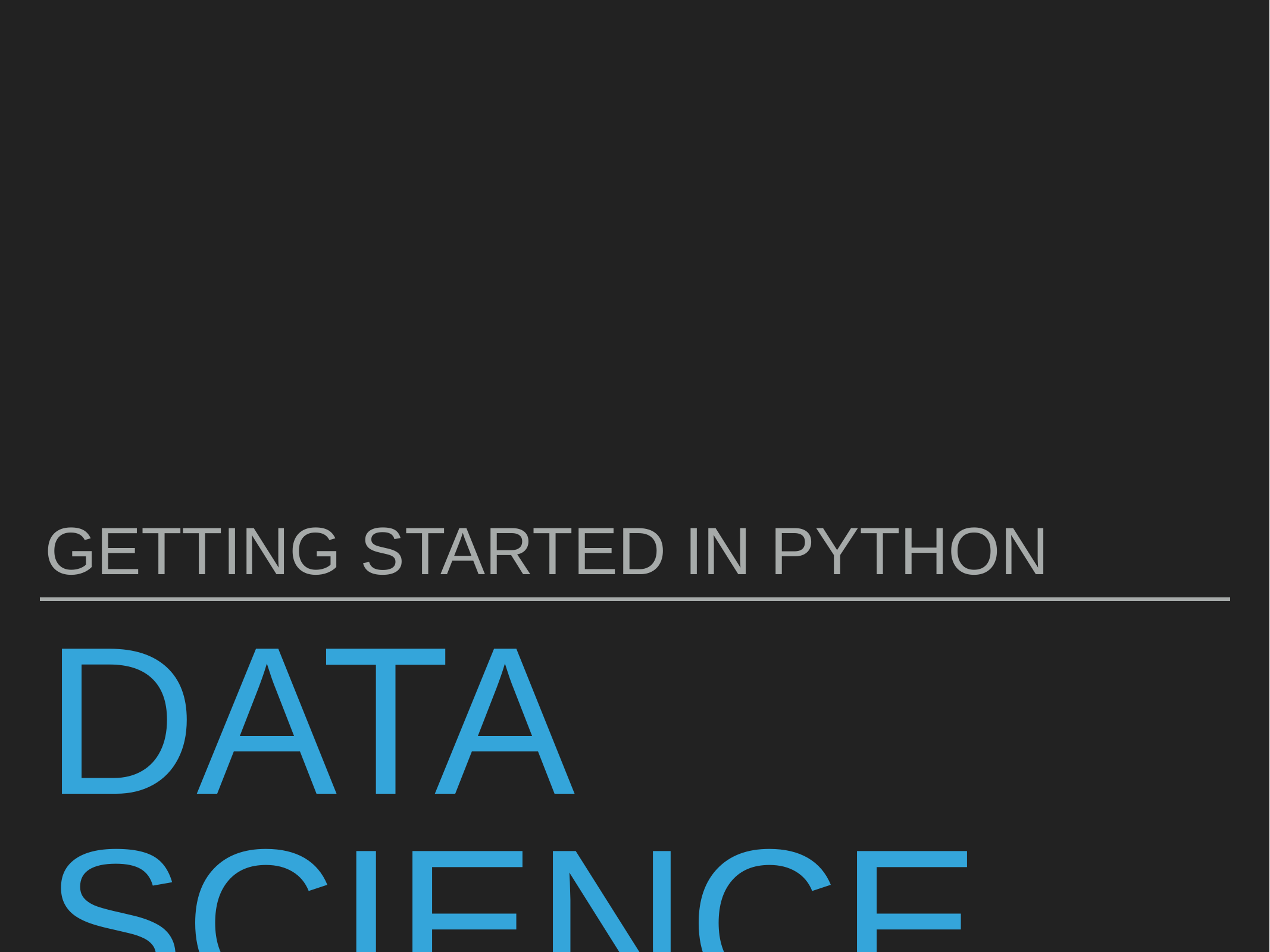

Getting Started in Python
# Data Science